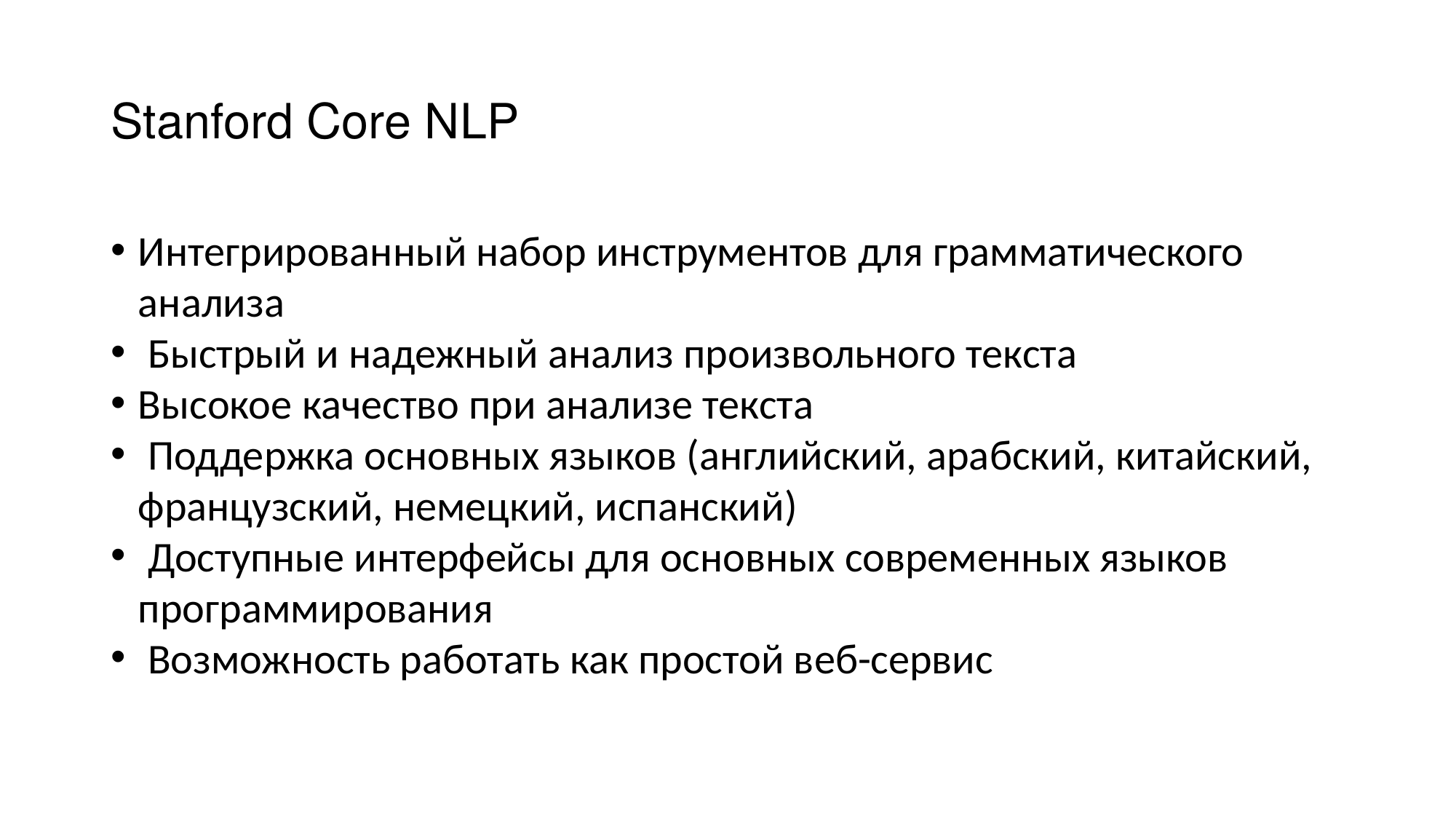

# Stanford Core NLP
Интегрированный набор инструментов для грамматического анализа
 Быстрый и надежный анализ произвольного текста
Высокое качество при анализе текста
 Поддержка основных языков (английский, арабский, китайский, французский, немецкий, испанский)
 Доступные интерфейсы для основных современных языков программирования
 Возможность работать как простой веб-сервис